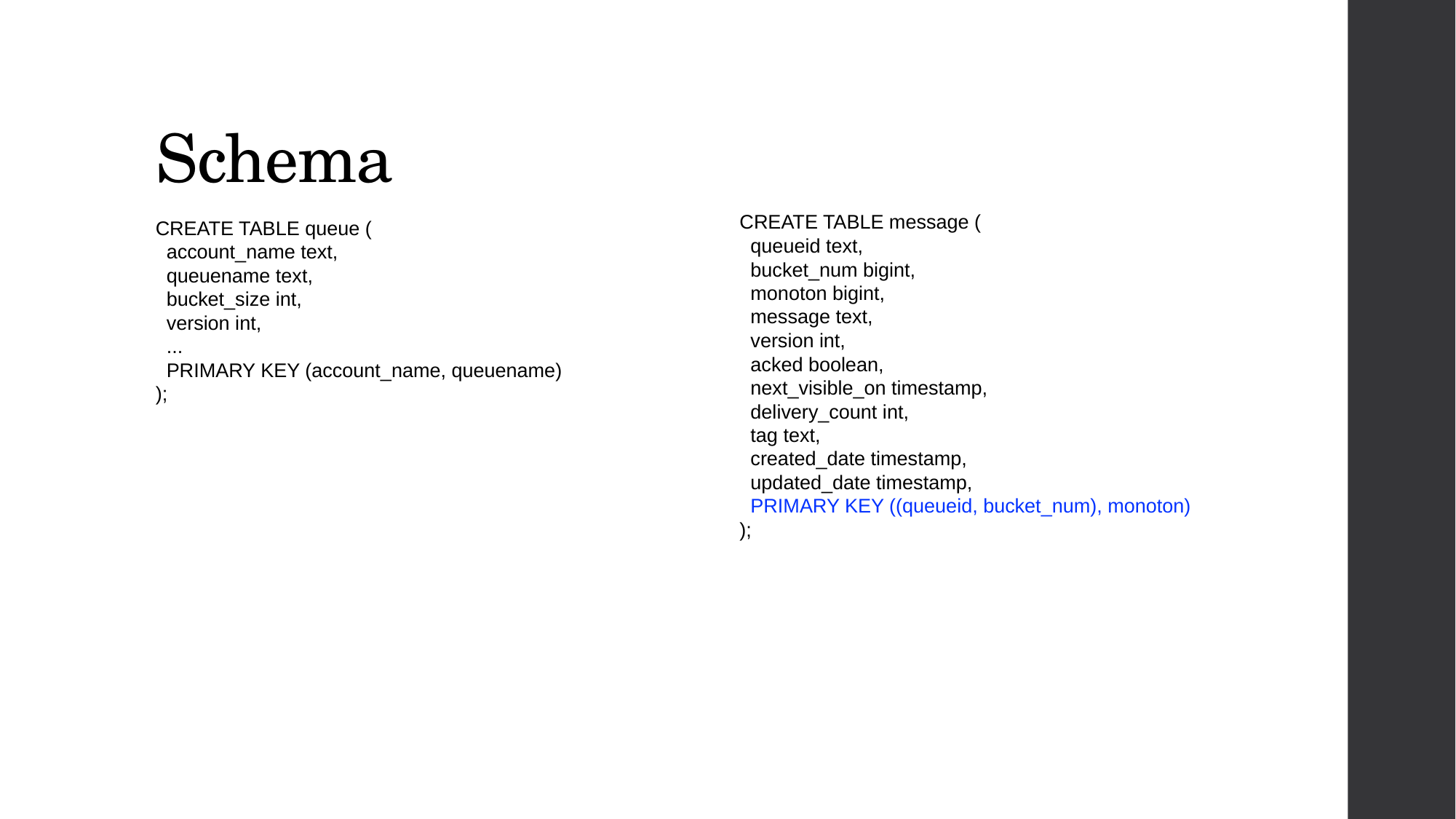

# Schema
CREATE TABLE message (
  queueid text,
  bucket_num bigint,
  monoton bigint,
  message text,
  version int,
  acked boolean,
  next_visible_on timestamp,
  delivery_count int,
  tag text,
  created_date timestamp,
  updated_date timestamp,
  PRIMARY KEY ((queueid, bucket_num), monoton)
);
CREATE TABLE queue (
  account_name text,
  queuename text,
  bucket_size int,
  version int,
  ...
  PRIMARY KEY (account_name, queuename)
);